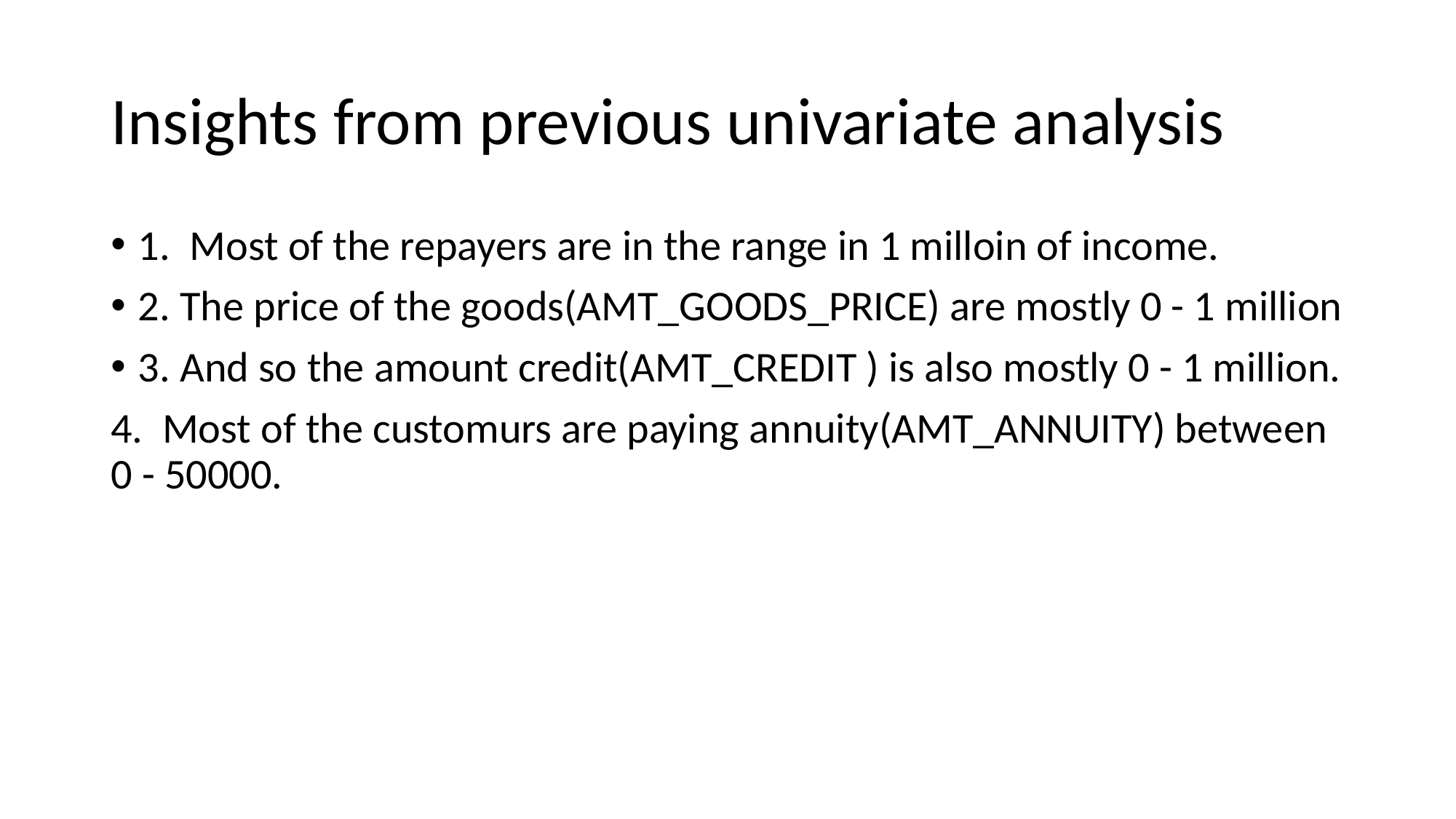

# Insights from previous univariate analysis
1.  Most of the repayers are in the range in 1 milloin of income.
2. The price of the goods(AMT_GOODS_PRICE) are mostly 0 - 1 million
3. And so the amount credit(AMT_CREDIT ) is also mostly 0 - 1 million.
4.  Most of the customurs are paying annuity(AMT_ANNUITY) between 0 - 50000.